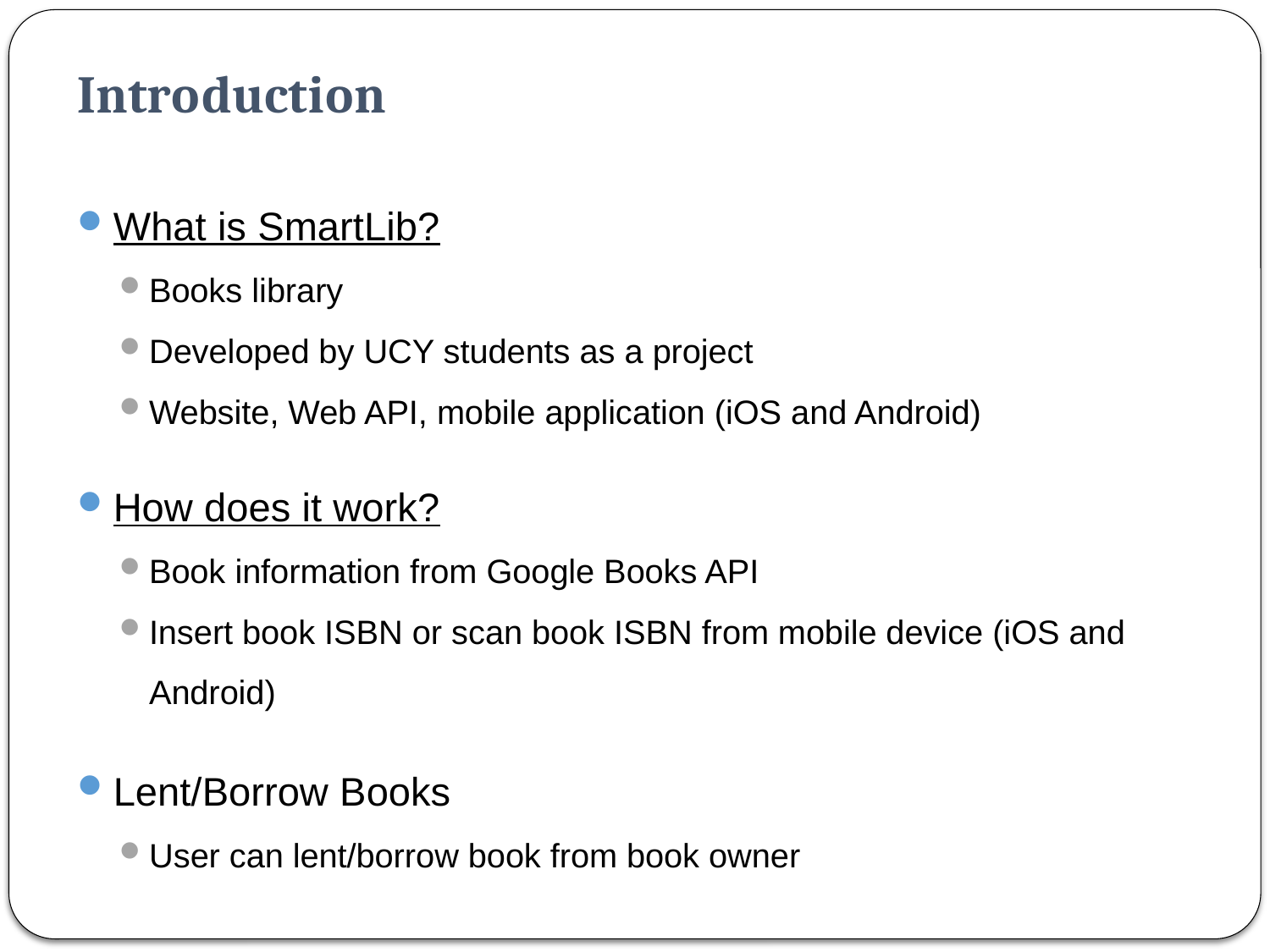

# Introduction
What is SmartLib?
Books library
Developed by UCY students as a project
Website, Web API, mobile application (iOS and Android)

How does it work?
Book information from Google Books API
Insert book ISBN or scan book ISBN from mobile device (iOS and Android)

Lent/Borrow Books
User can lent/borrow book from book owner